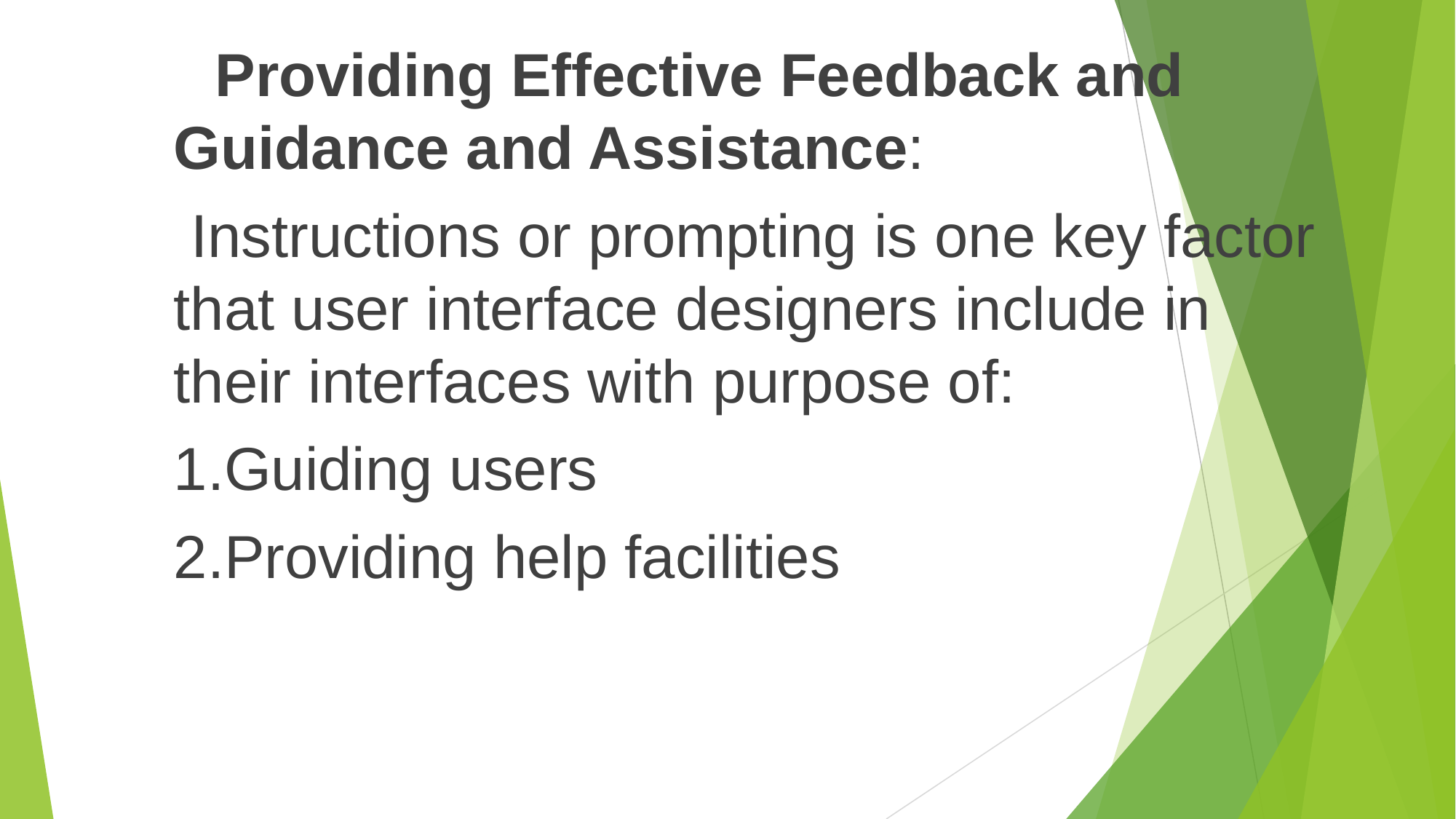

Providing Effective Feedback and Guidance and Assistance:
 Instructions or prompting is one key factor that user interface designers include in their interfaces with purpose of:
1.Guiding users
2.Providing help facilities

#